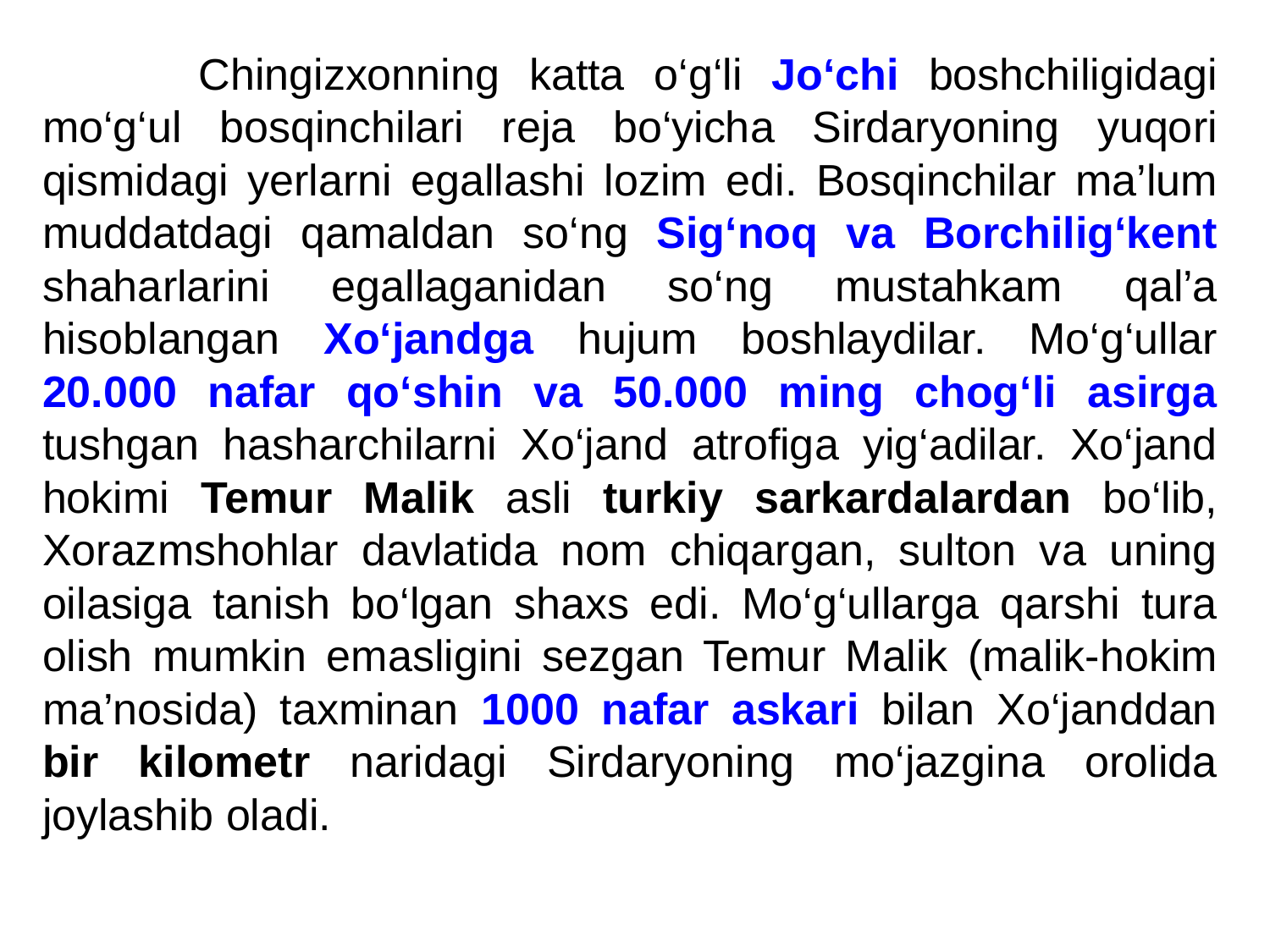

Chingizxonning katta o‘g‘li Jo‘chi boshchiligidagi mo‘g‘ul bosqinchilari reja bo‘yicha Sirdaryoning yuqori qismidagi yerlarni egallashi lozim edi. Bosqinchilar ma’lum muddatdagi qamaldan so‘ng Sig‘noq va Borchilig‘kent shaharlarini egallaganidan so‘ng mustahkam qal’a hisoblangan Xo‘jandga hujum boshlaydilar. Mo‘g‘ullar 20.000 nafar qo‘shin va 50.000 ming chog‘li asirga tushgan hasharchilarni Xo‘jand atrofiga yig‘adilar. Xo‘jand hokimi Temur Malik asli turkiy sarkardalardan bo‘lib, Xorazmshohlar davlatida nom chiqargan, sulton va uning oilasiga tanish bo‘lgan shaxs edi. Mo‘g‘ullarga qarshi tura olish mumkin emasligini sezgan Temur Malik (malik-hokim ma’nosida) taxminan 1000 nafar askari bilan Xo‘janddan bir kilometr naridagi Sirdaryoning mo‘jazgina orolida joylashib oladi.